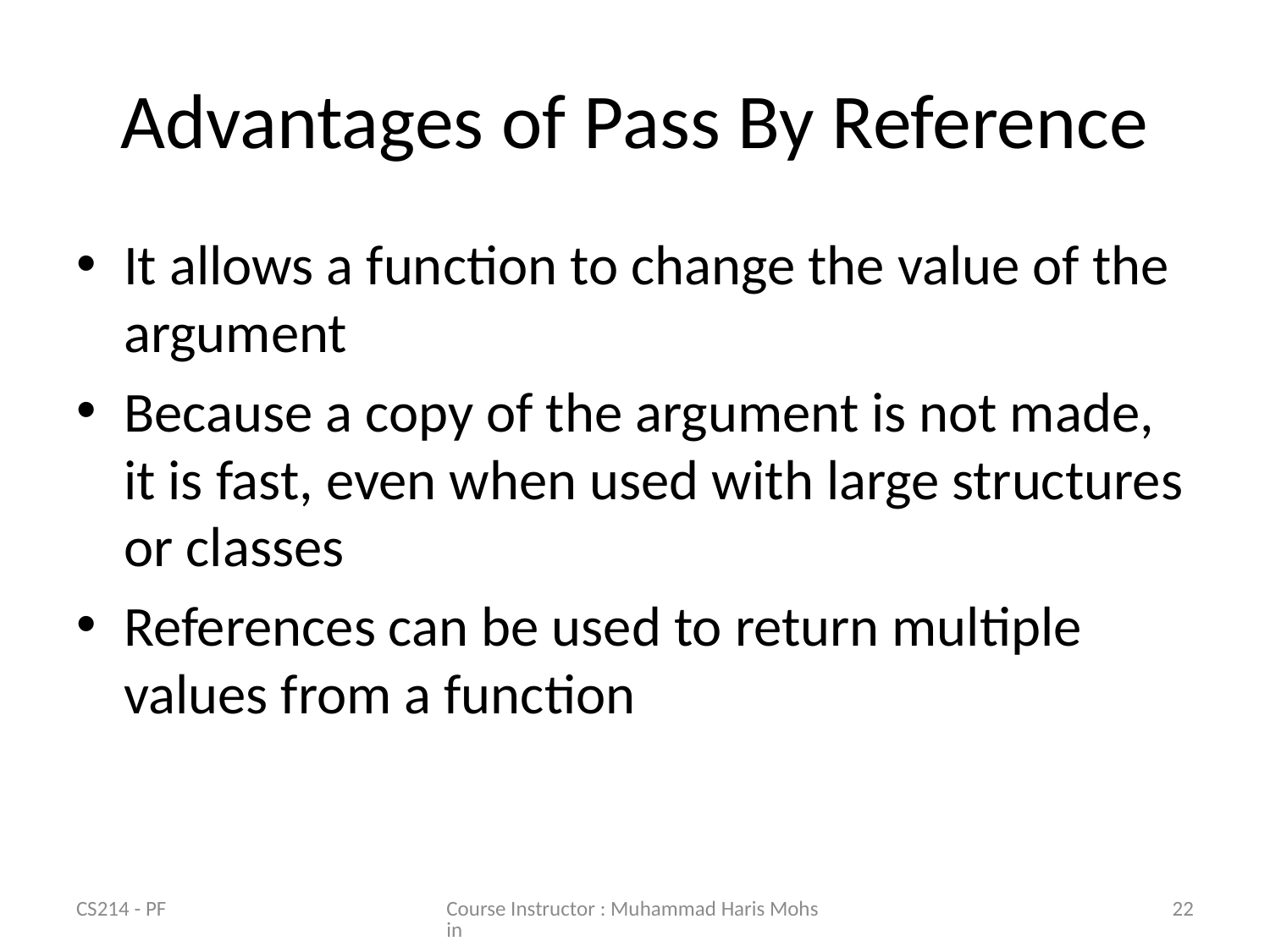

# Advantages of Pass By Reference
It allows a function to change the value of the argument
Because a copy of the argument is not made, it is fast, even when used with large structures or classes
References can be used to return multiple values from a function
CS214 - PF
Course Instructor : Muhammad Haris Mohsin
22